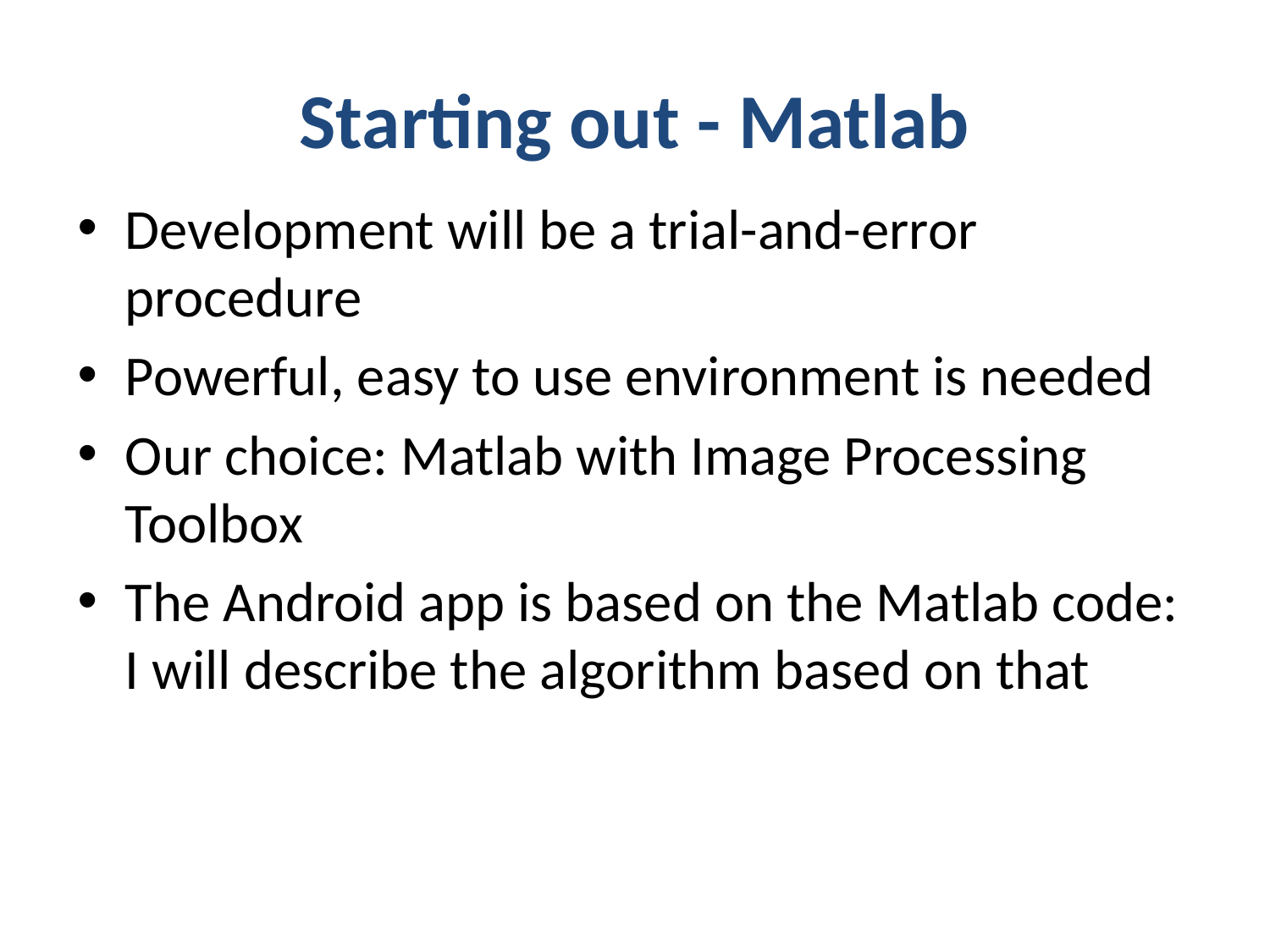

# Starting out - Matlab
Development will be a trial-and-error procedure
Powerful, easy to use environment is needed
Our choice: Matlab with Image Processing Toolbox
The Android app is based on the Matlab code: I will describe the algorithm based on that